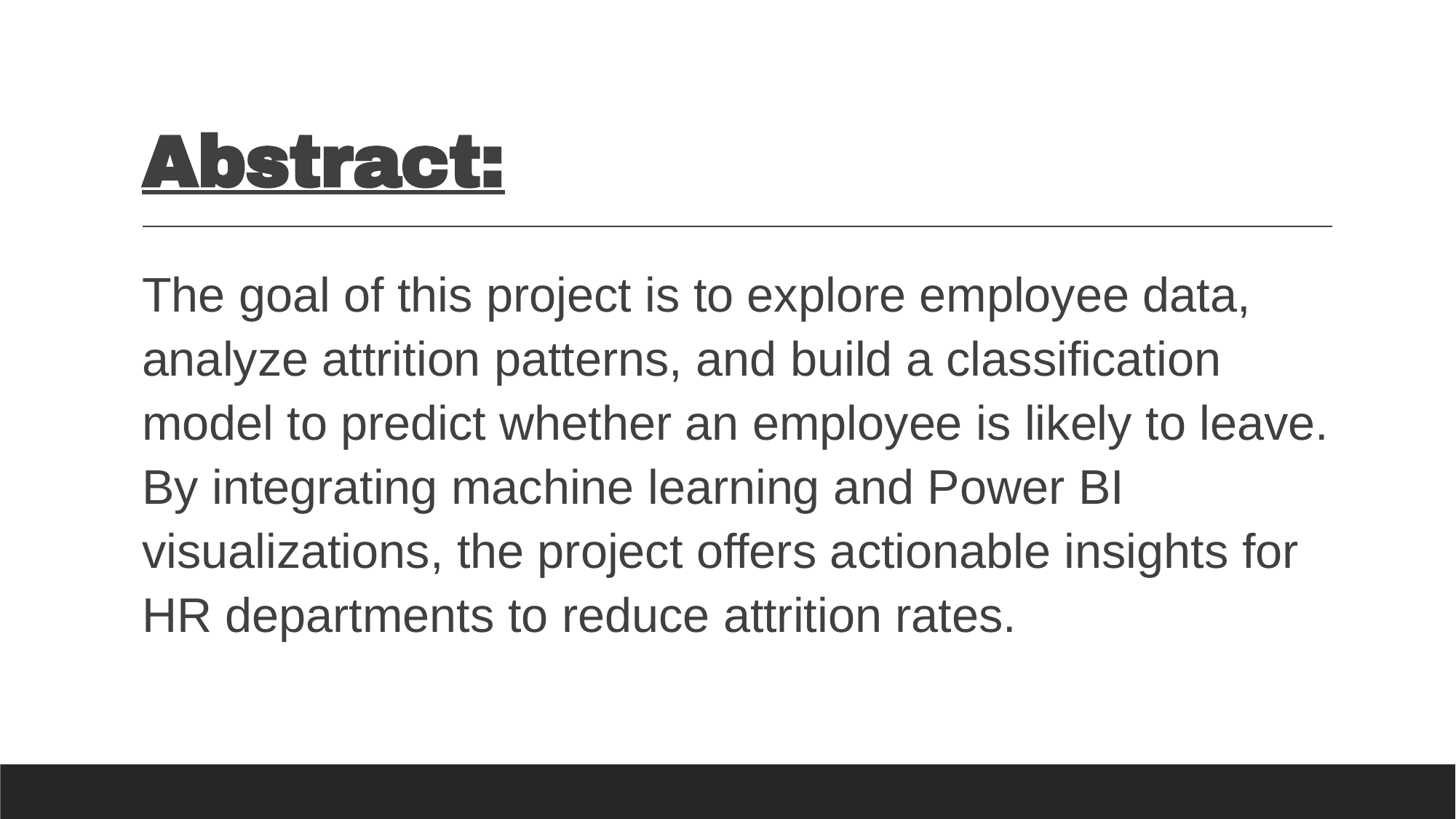

# Abstract:
The goal of this project is to explore employee data, analyze attrition patterns, and build a classification model to predict whether an employee is likely to leave. By integrating machine learning and Power BI visualizations, the project offers actionable insights for HR departments to reduce attrition rates.